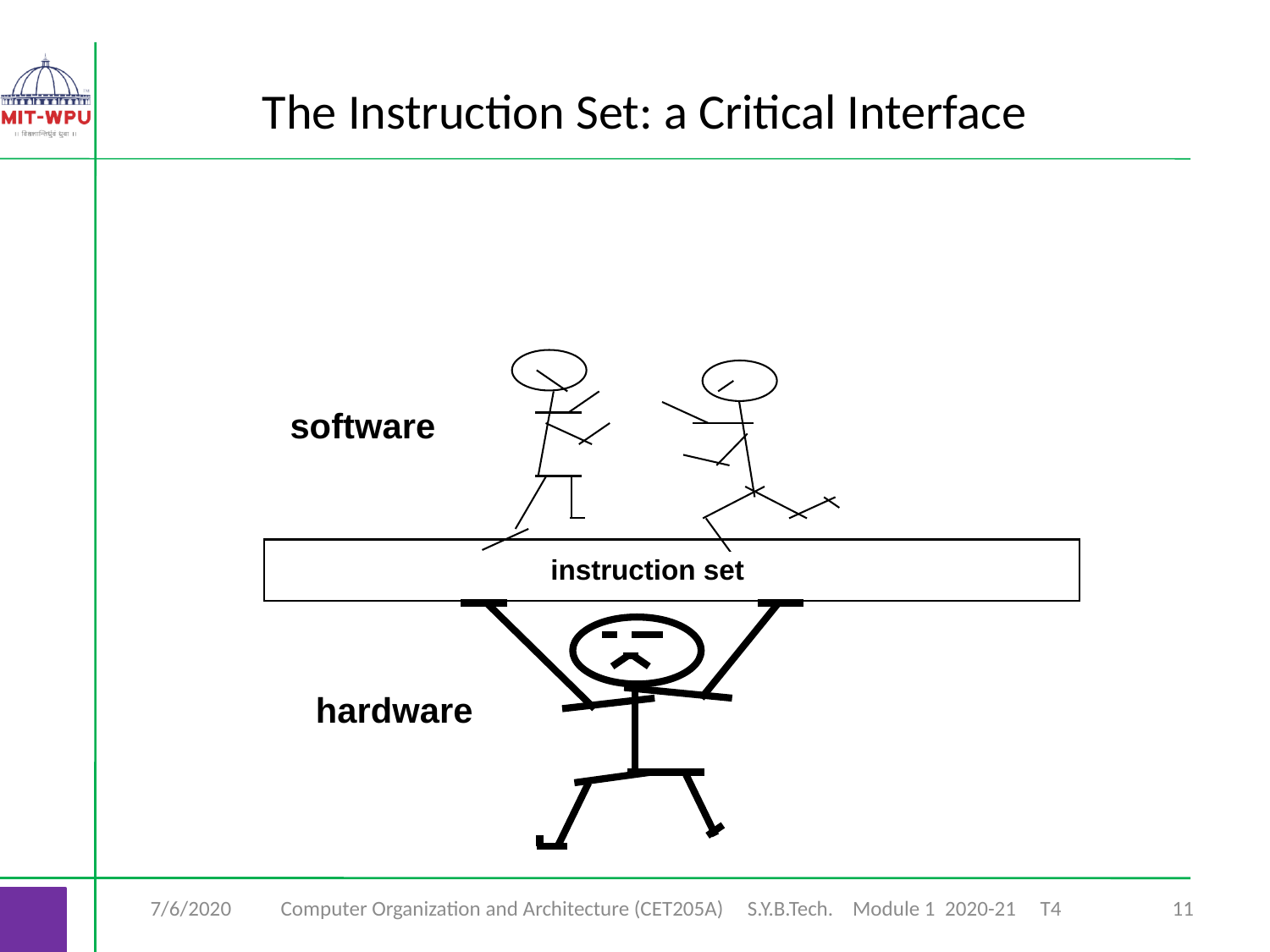

The Instruction Set: a Critical Interface

software

instruction set

hardware

7/6/2020
Computer Organization and Architecture (CET205A)     S.Y.B.Tech.    Module 1  2020-21     T4
11